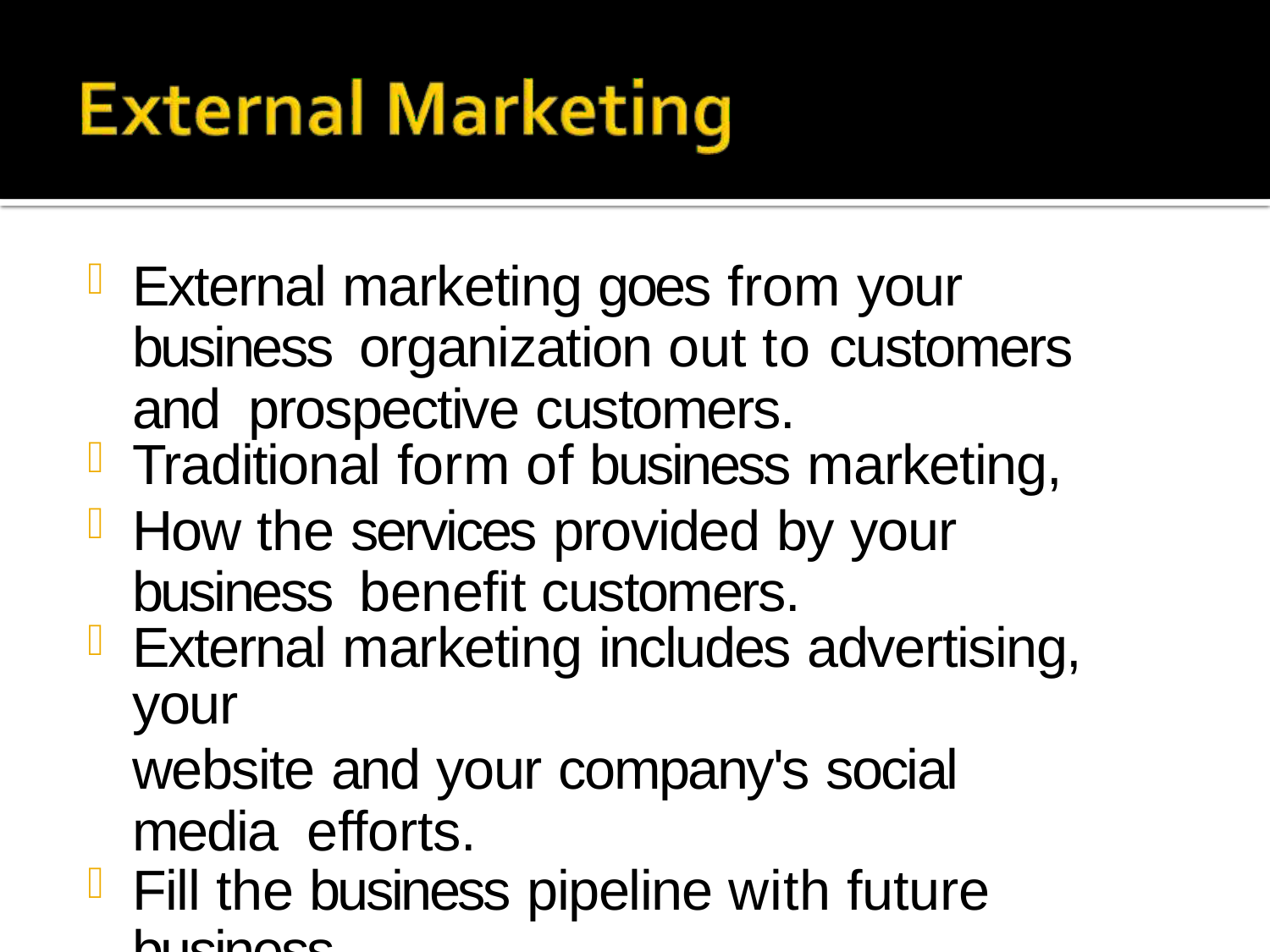

External marketing goes from your business  organization out to customers and  prospective customers.
Traditional form of business marketing,
How the services provided by your business  benefit customers.
External marketing includes advertising, your
website and your company's social media  efforts.
Fill the business pipeline with future business.